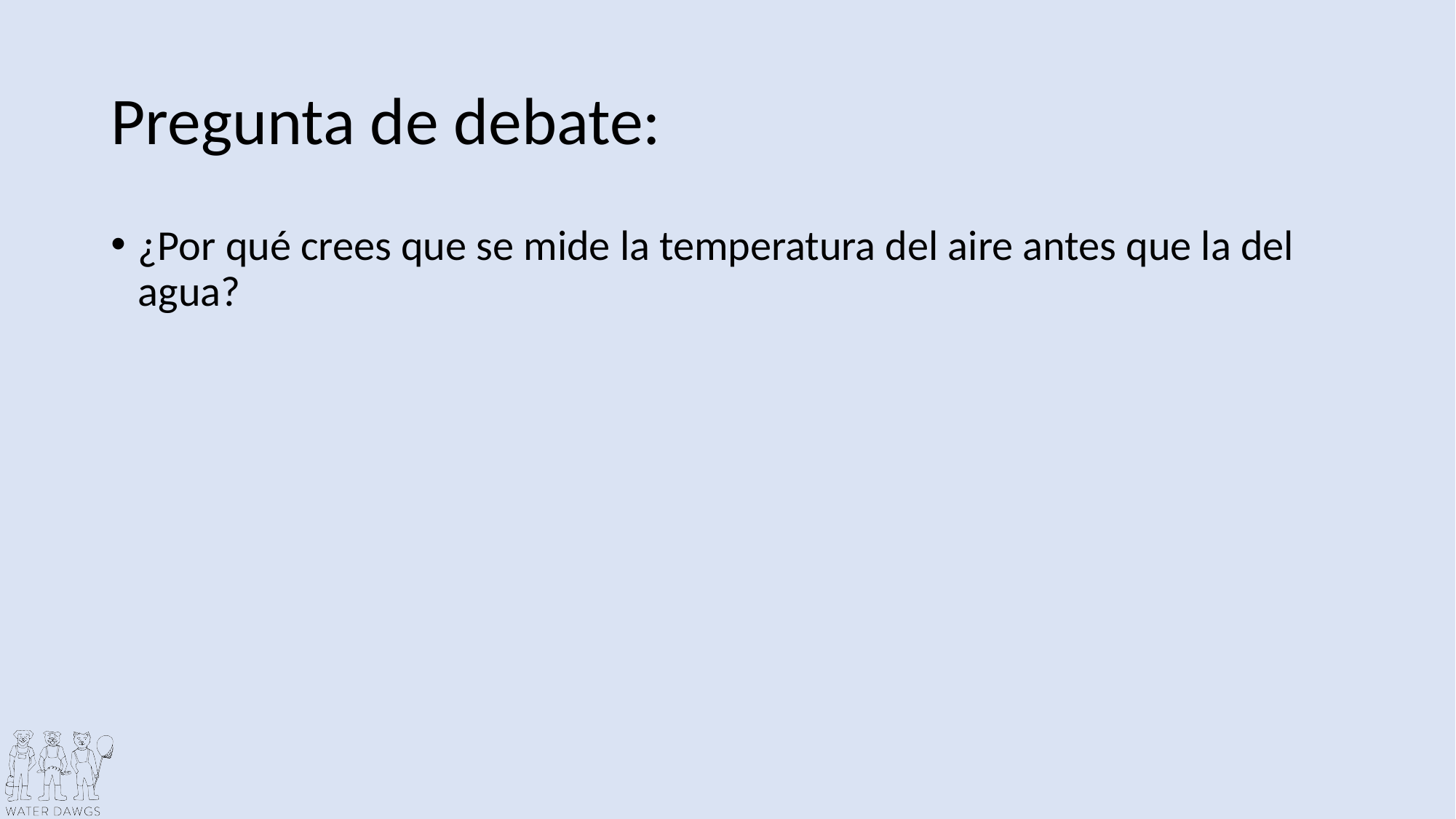

# Pregunta de debate:
¿Por qué crees que se mide la temperatura del aire antes que la del agua?